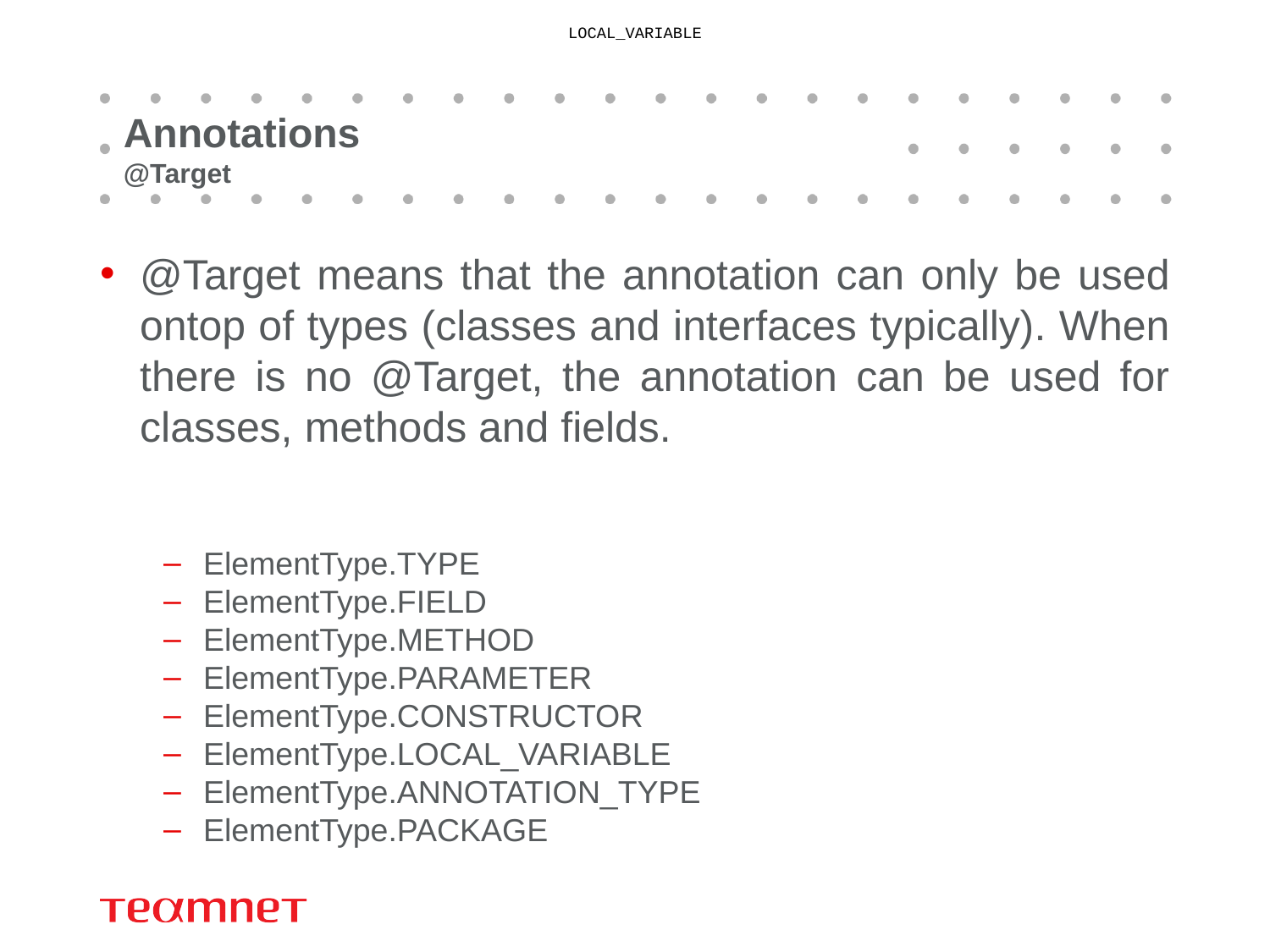

LOCAL_VARIABLE
# Annotations @Target
@Target means that the annotation can only be used ontop of types (classes and interfaces typically). When there is no @Target, the annotation can be used for classes, methods and fields.

ElementType.TYPE
ElementType.FIELD
ElementType.METHOD
ElementType.PARAMETER
ElementType.CONSTRUCTOR
ElementType.LOCAL_VARIABLE
ElementType.ANNOTATION_TYPE
ElementType.PACKAGE